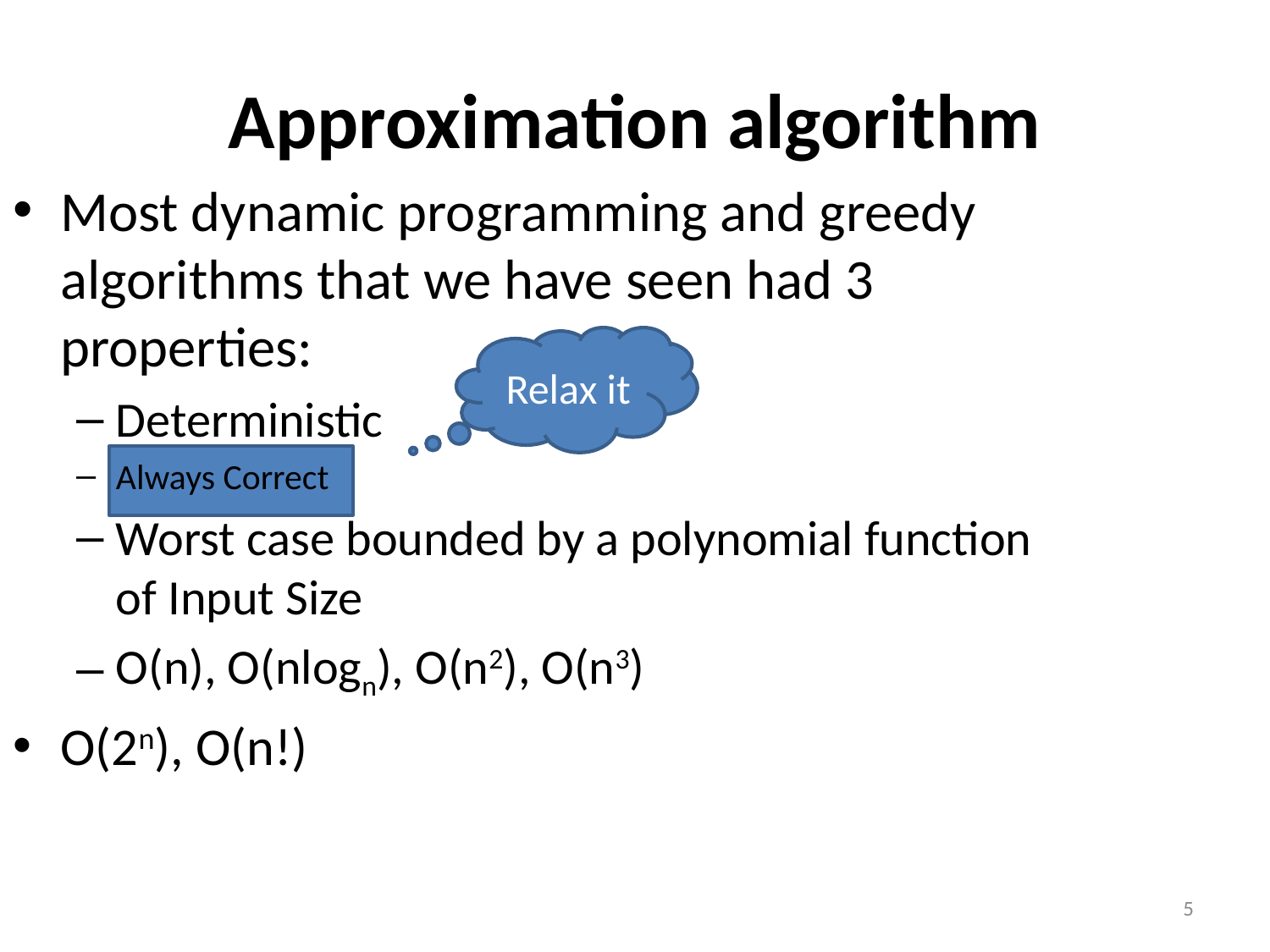

# Approximation algorithm
Most dynamic programming and greedy algorithms that we have seen had 3 properties:
Deterministic
Always Correct
Worst case bounded by a polynomial function of Input Size
O(n), O(nlogn), O(n2), O(n3)
O(2n), O(n!)
Relax it

5